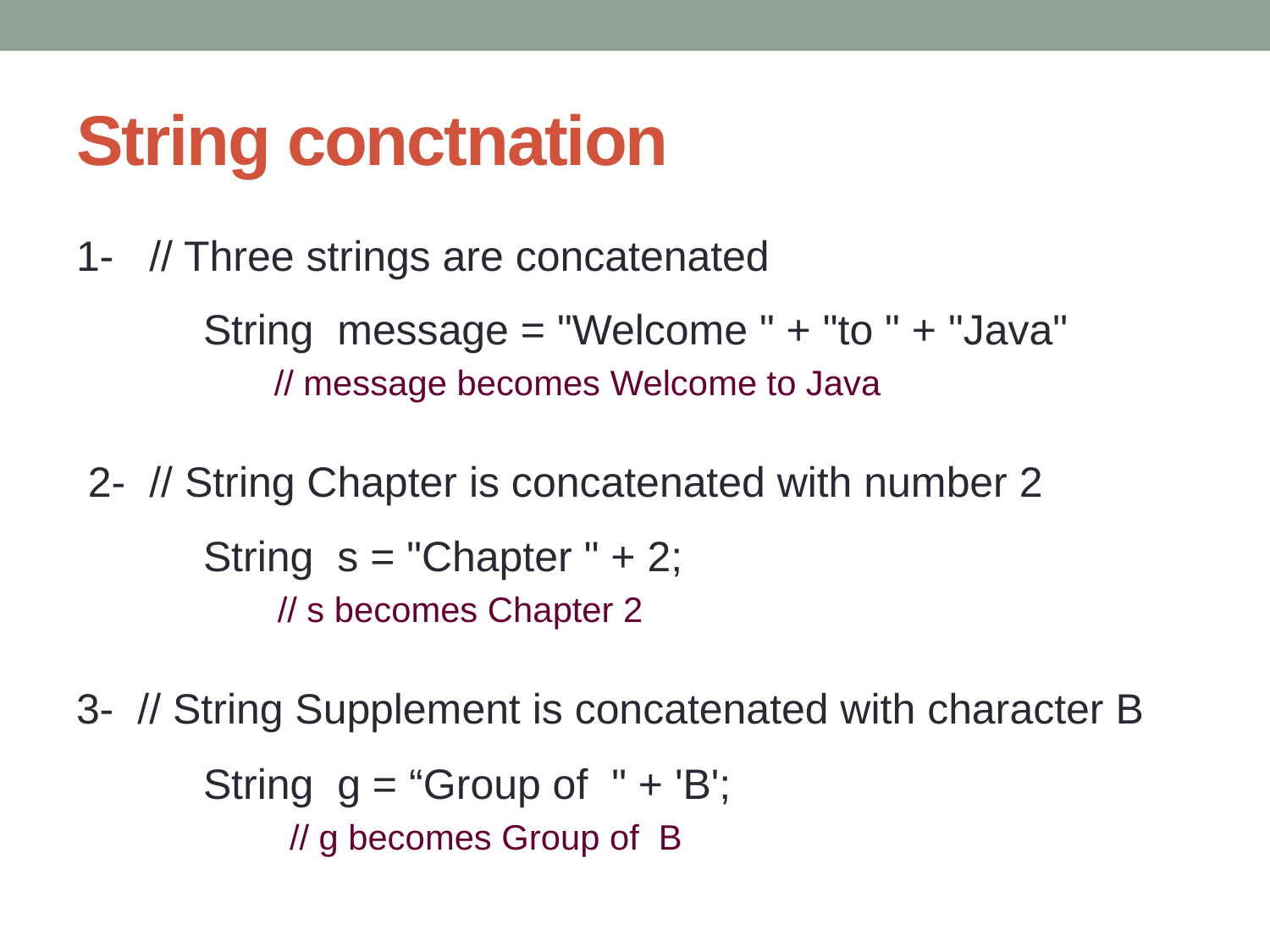

# String conctnation
1-   // Three strings are concatenated

	String  message = "Welcome " + "to " + "Java"       	      // message becomes Welcome to Java

 2-  // String Chapter is concatenated with number 2

	String  s = "Chapter " + 2;
                 // s becomes Chapter 2

3-  // String Supplement is concatenated with character B

	String  g = “Group of  " + 'B';
                  // g becomes Group of  B